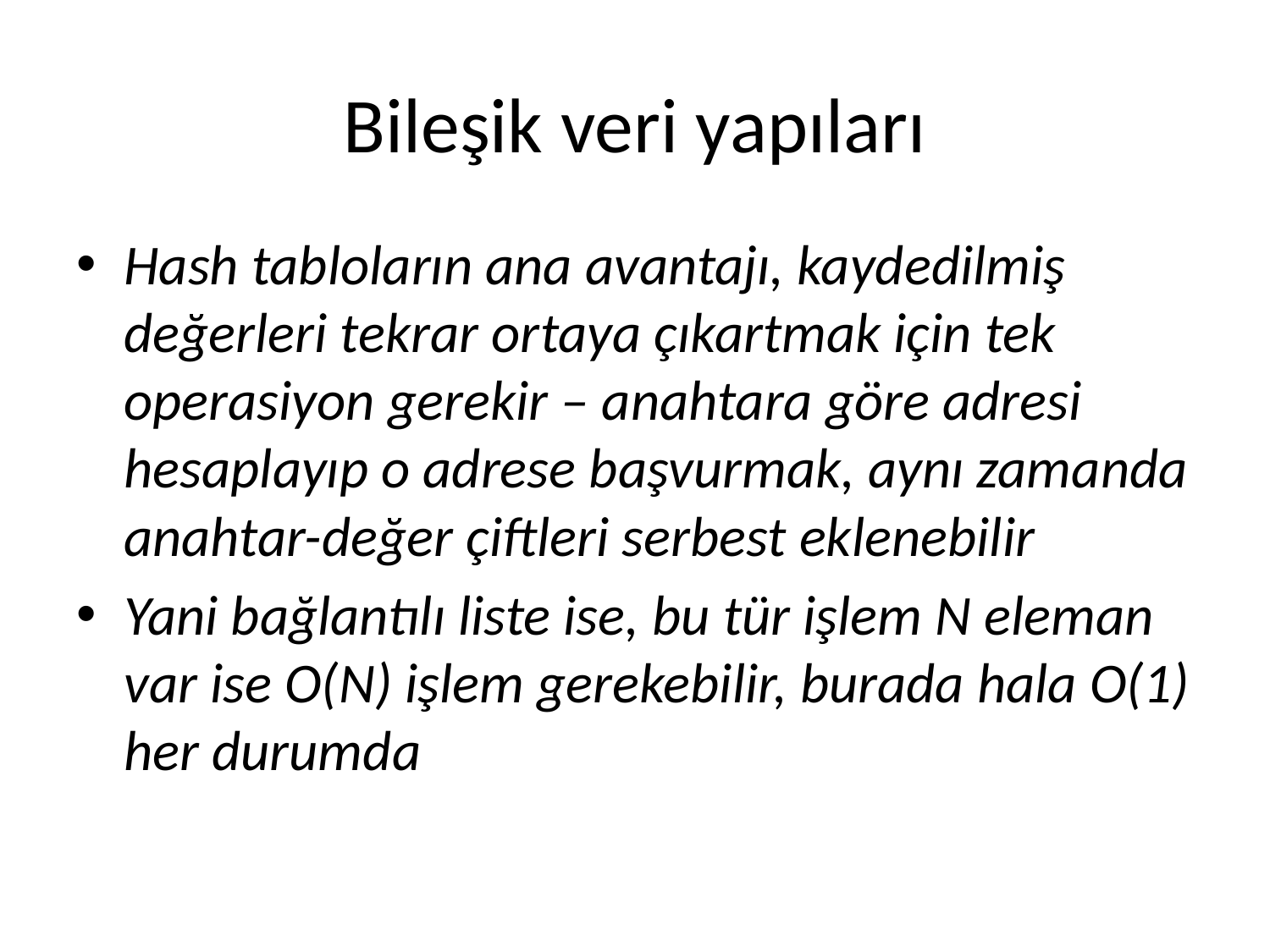

# Bileşik veri yapıları
Hash tabloların ana avantajı, kaydedilmiş değerleri tekrar ortaya çıkartmak için tek operasiyon gerekir – anahtara göre adresi hesaplayıp o adrese başvurmak, aynı zamanda anahtar-değer çiftleri serbest eklenebilir
Yani bağlantılı liste ise, bu tür işlem N eleman var ise O(N) işlem gerekebilir, burada hala O(1) her durumda